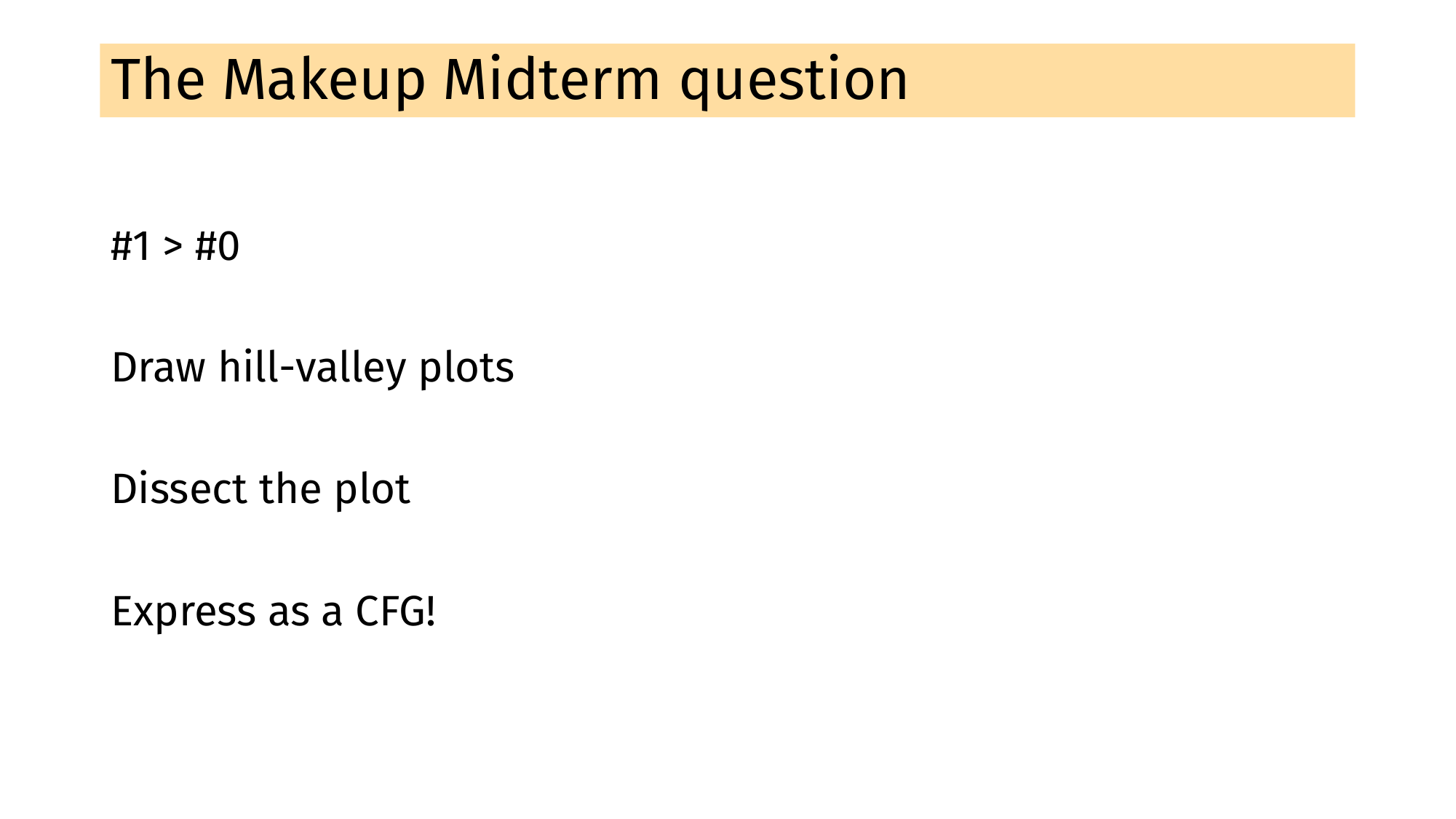

# The Makeup Midterm question
#1 > #0

Draw hill-valley plots

Dissect the plot

Express as a CFG!